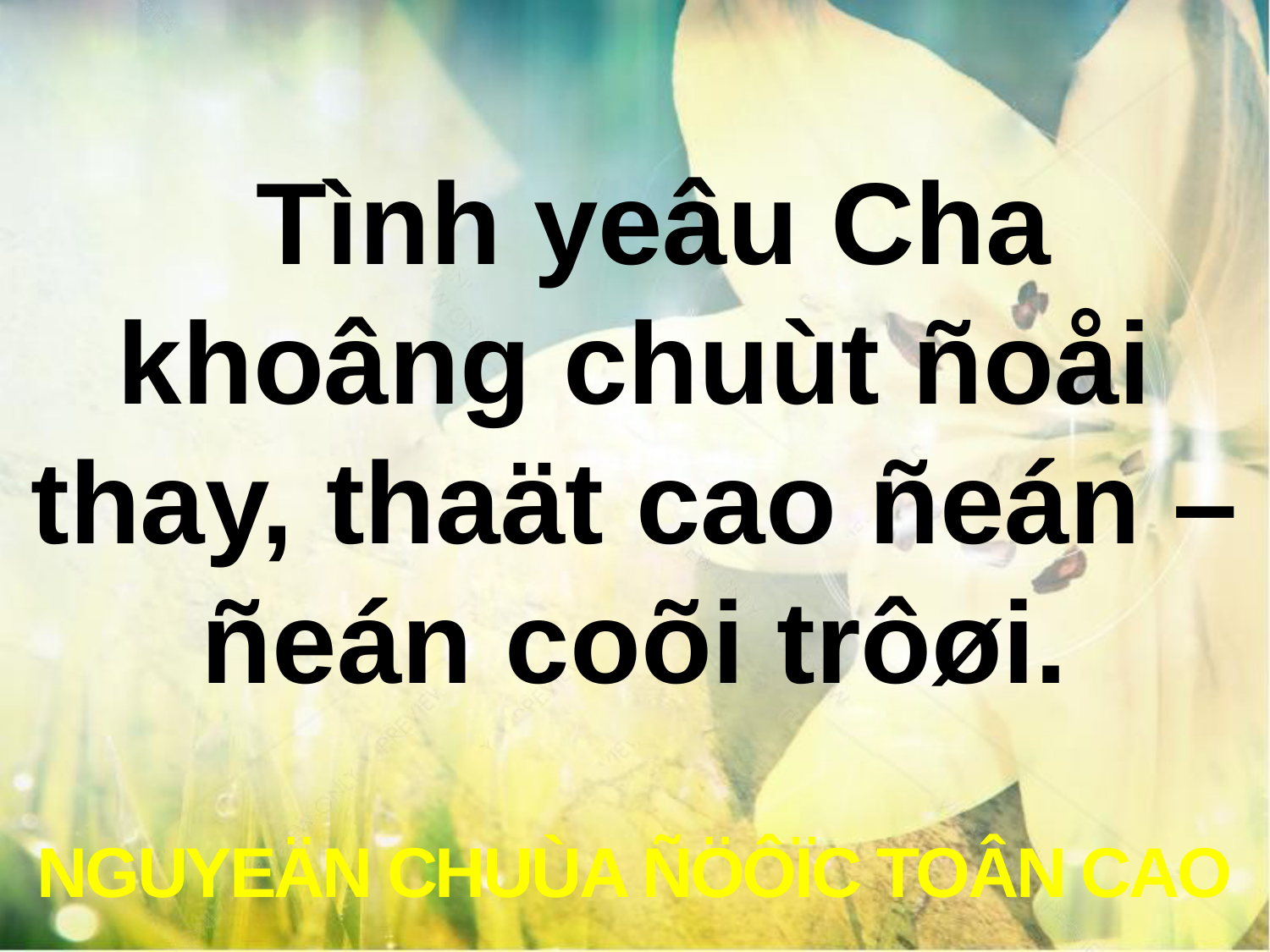

Tình yeâu Cha khoâng chuùt ñoåi thay, thaät cao ñeán – ñeán coõi trôøi.
NGUYEÄN CHUÙA ÑÖÔÏC TOÂN CAO